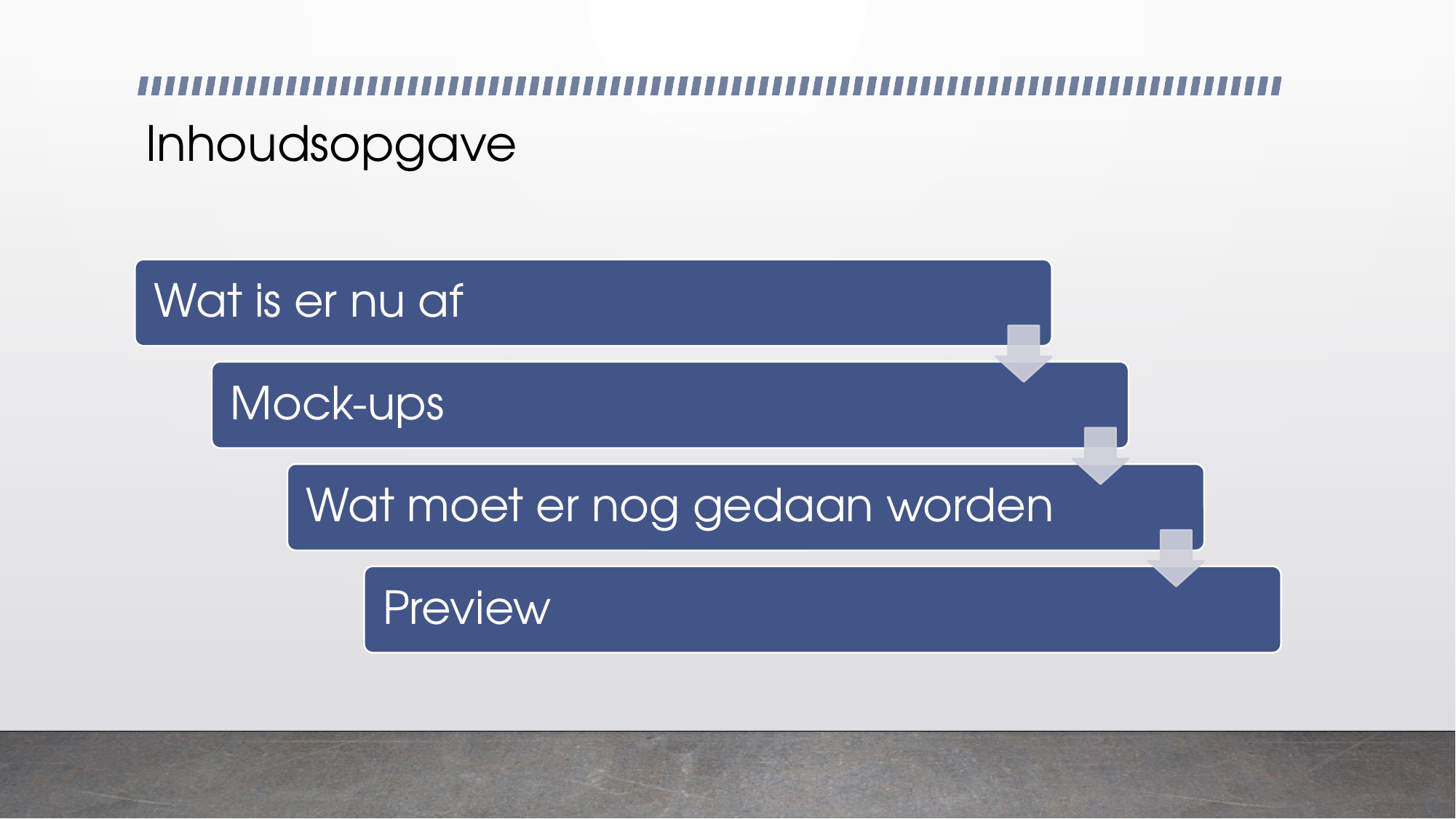

# Inhoudsopgave
Wat is er nu af
Mock-ups
Wat moet er nog gedaan worden
Preview